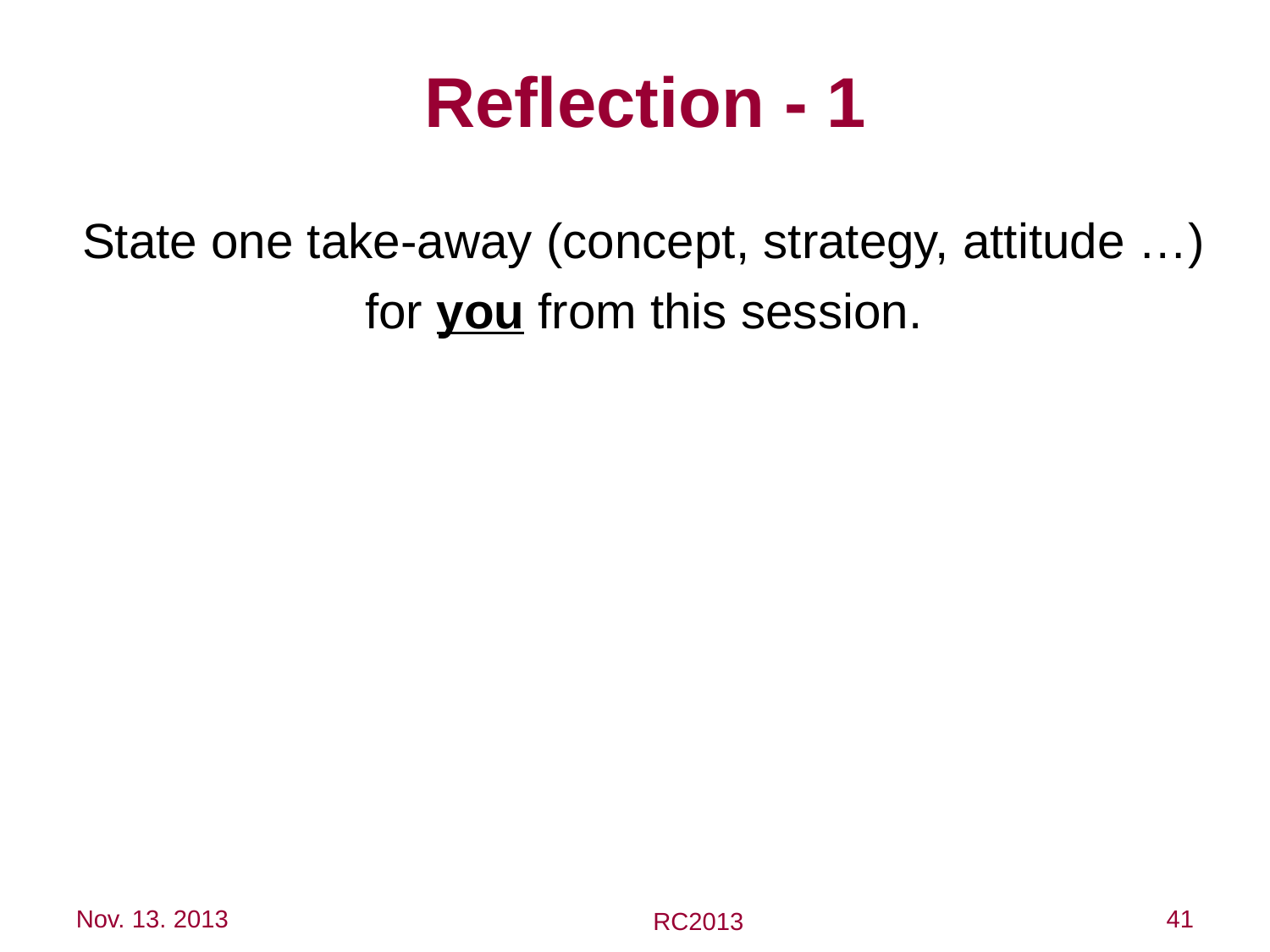

Reflection - 1
State one take-away (concept, strategy, attitude …) for you from this session.

Nov. 13. 2013
41
RC2013